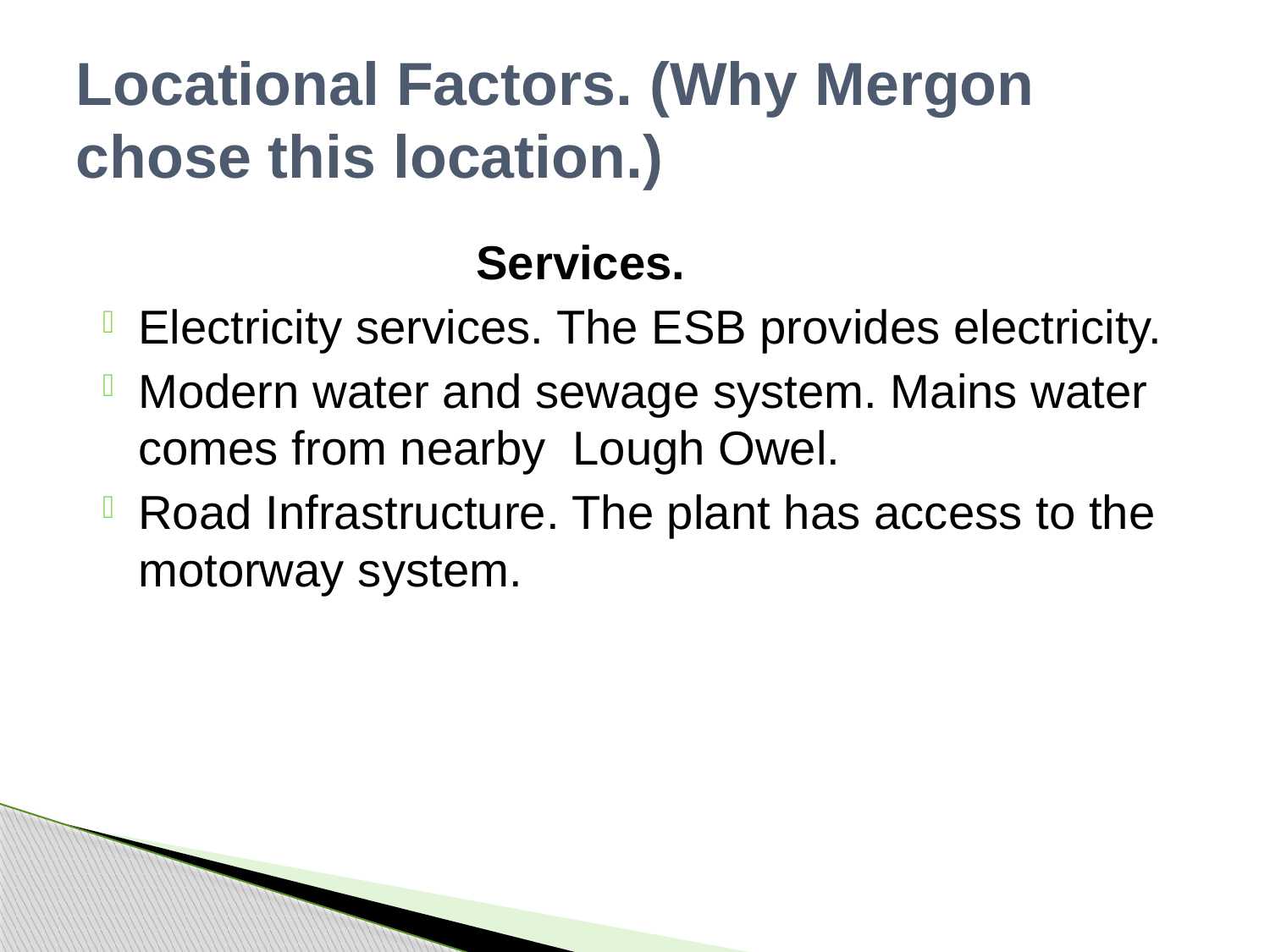

# Locational Factors. (Why Mergon chose this location.)
                            Services.
Electricity services. The ESB provides electricity.
Modern water and sewage system. Mains water comes from nearby  Lough Owel.
Road Infrastructure. The plant has access to the motorway system.